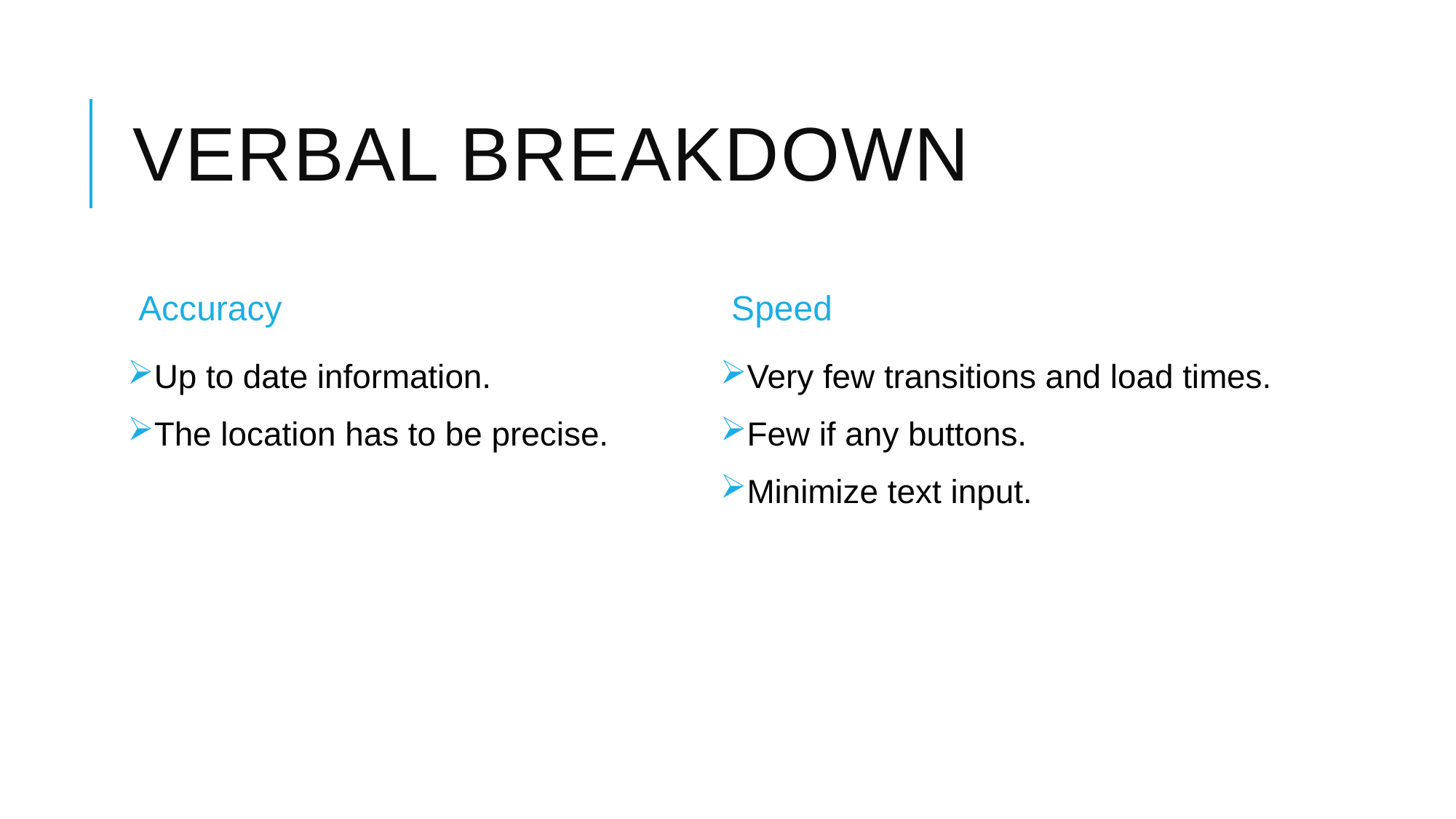

# Verbal Breakdown
Accuracy
Speed
Up to date information.
The location has to be precise.

Very few transitions and load times.
Few if any buttons.
Minimize text input.